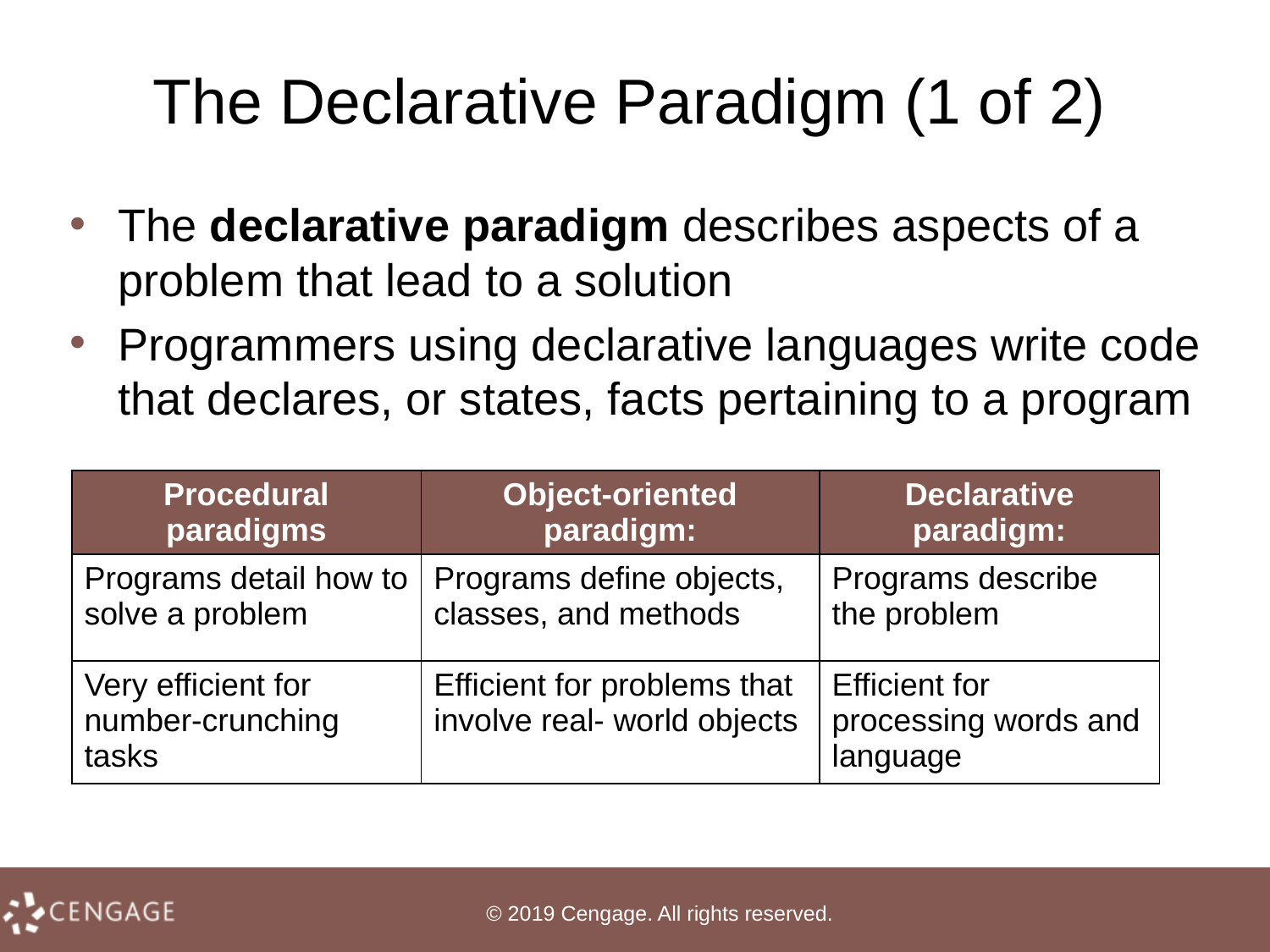

# The Declarative Paradigm (1 of 2)
The declarative paradigm describes aspects of a problem that lead to a solution
Programmers using declarative languages write code that declares, or states, facts pertaining to a program
| Procedural paradigms | Object-oriented paradigm: | Declarative paradigm: |
| --- | --- | --- |
| Programs detail how to solve a problem | Programs define objects, classes, and methods | Programs describe the problem |
| Very efficient for number-crunching tasks | Efficient for problems that involve real- world objects | Efficient for processing words and language |